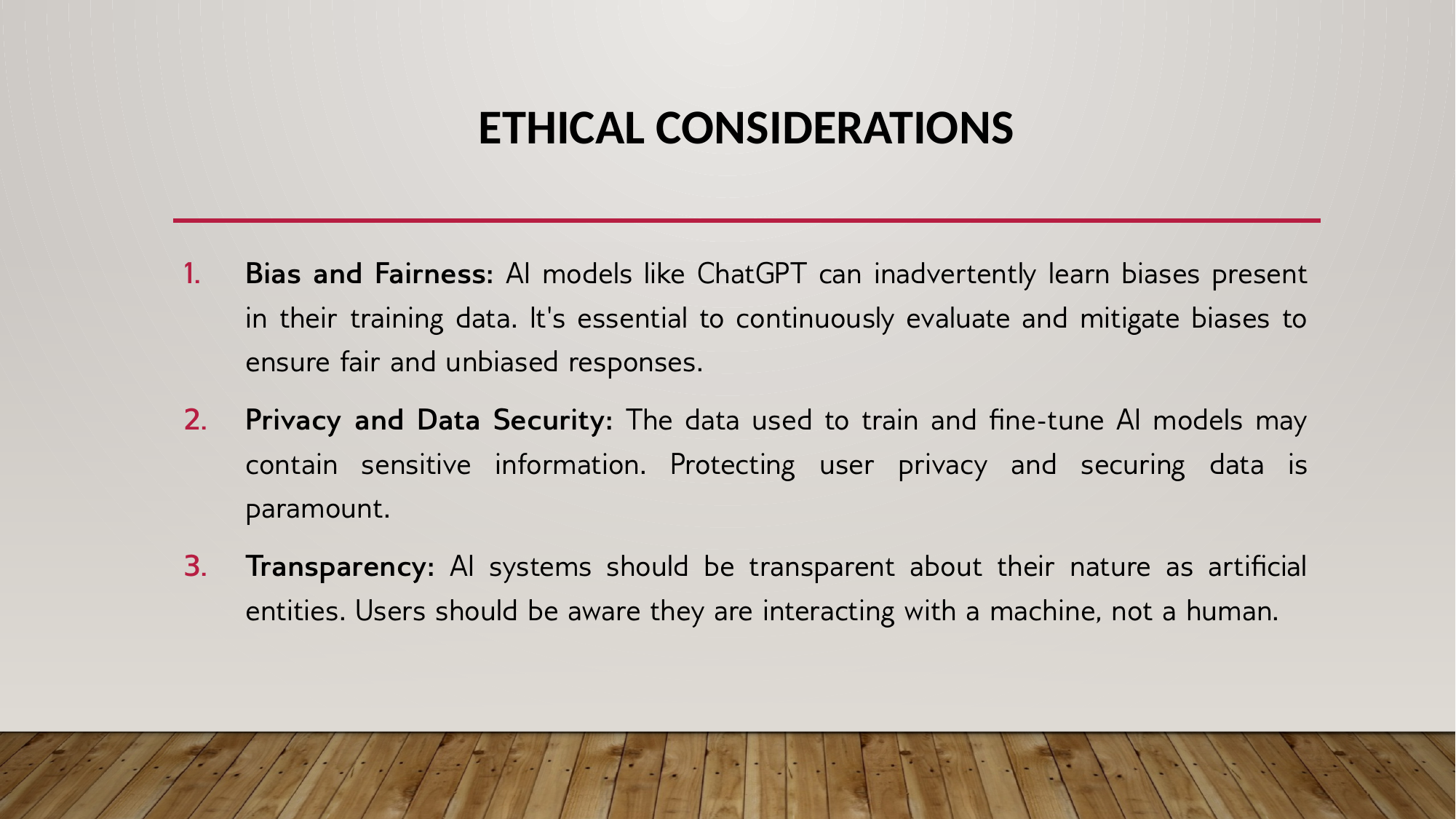

# Ethical Considerations
Bias and Fairness: AI models like ChatGPT can inadvertently learn biases present in their training data. It's essential to continuously evaluate and mitigate biases to ensure fair and unbiased responses.
Privacy and Data Security: The data used to train and fine-tune AI models may contain sensitive information. Protecting user privacy and securing data is paramount.
Transparency: AI systems should be transparent about their nature as artificial entities. Users should be aware they are interacting with a machine, not a human.